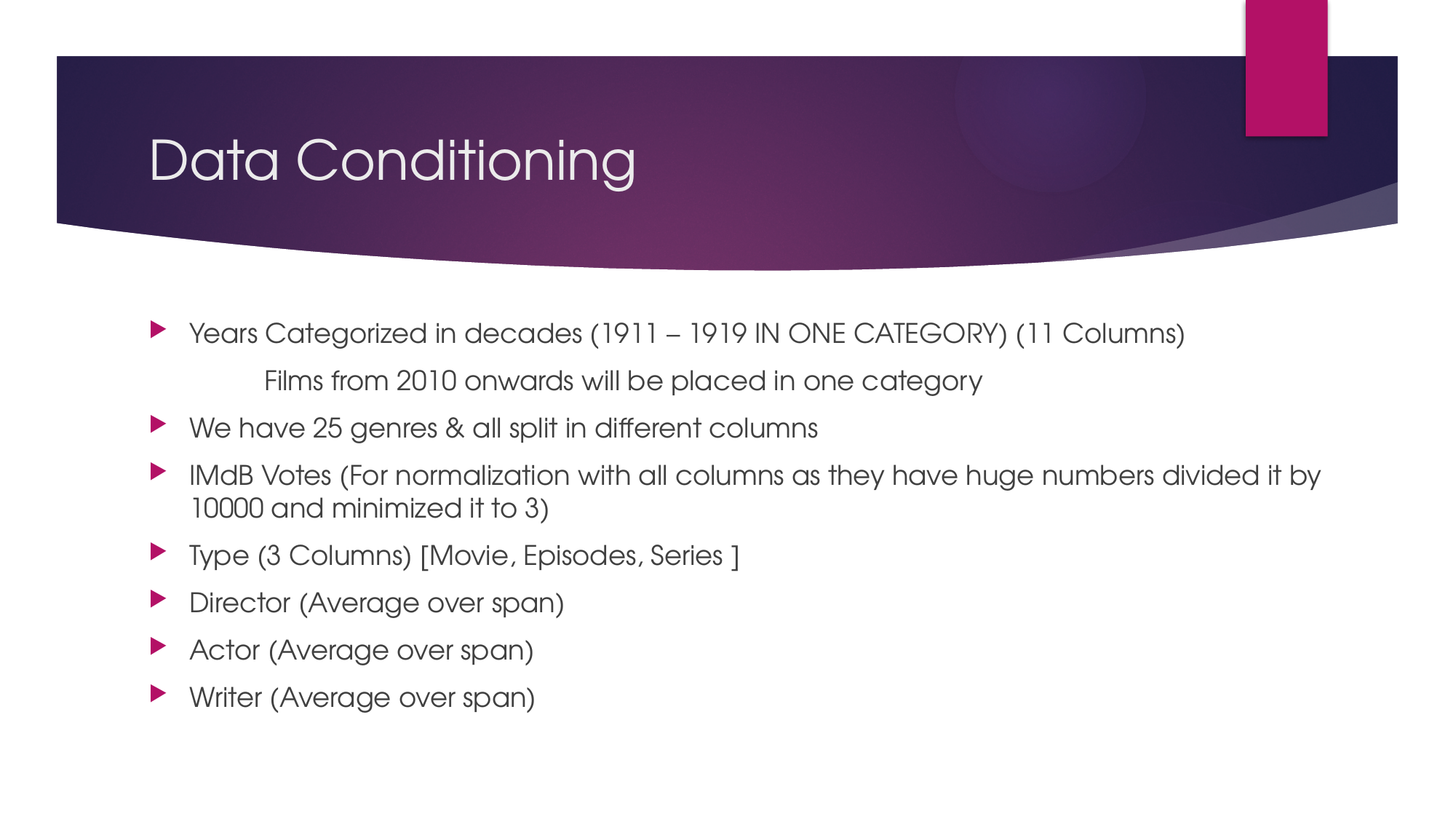

# Data Conditioning
Years Categorized in decades (1911 – 1919 IN ONE CATEGORY) (11 Columns)
	 Films from 2010 onwards will be placed in one category
We have 25 genres & all split in different columns
IMdB Votes (For normalization with all columns as they have huge numbers divided it by 10000 and minimized it to 3)
Type (3 Columns) [Movie, Episodes, Series ]
Director (Average over span)
Actor (Average over span)
Writer (Average over span)